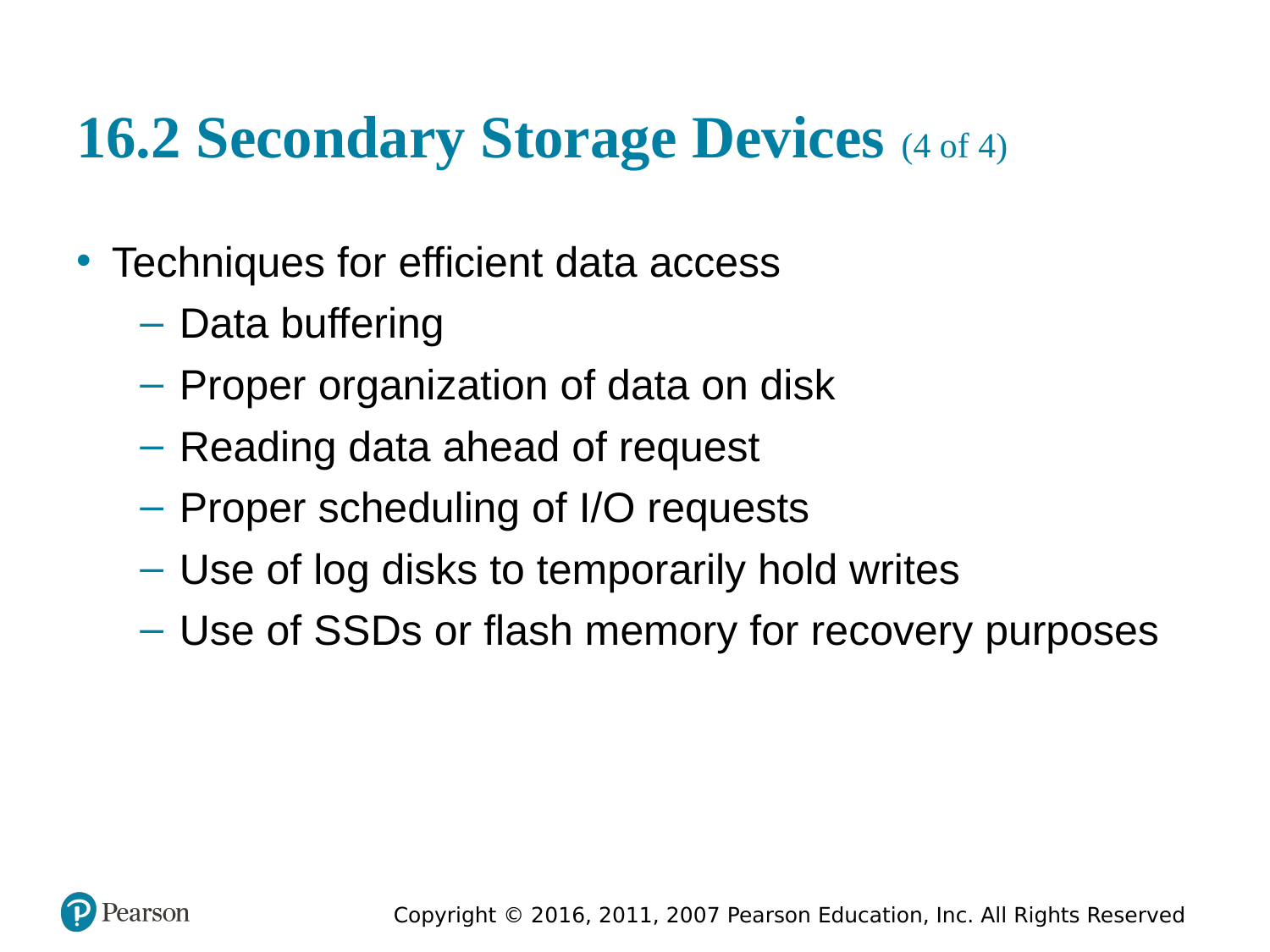

# 16.2 Secondary Storage Devices (4 of 4)
Techniques for efficient data access
Data buffering
Proper organization of data on disk
Reading data ahead of request
Proper scheduling of I/O requests
Use of log disks to temporarily hold writes
Use of S S Ds or flash memory for recovery purposes